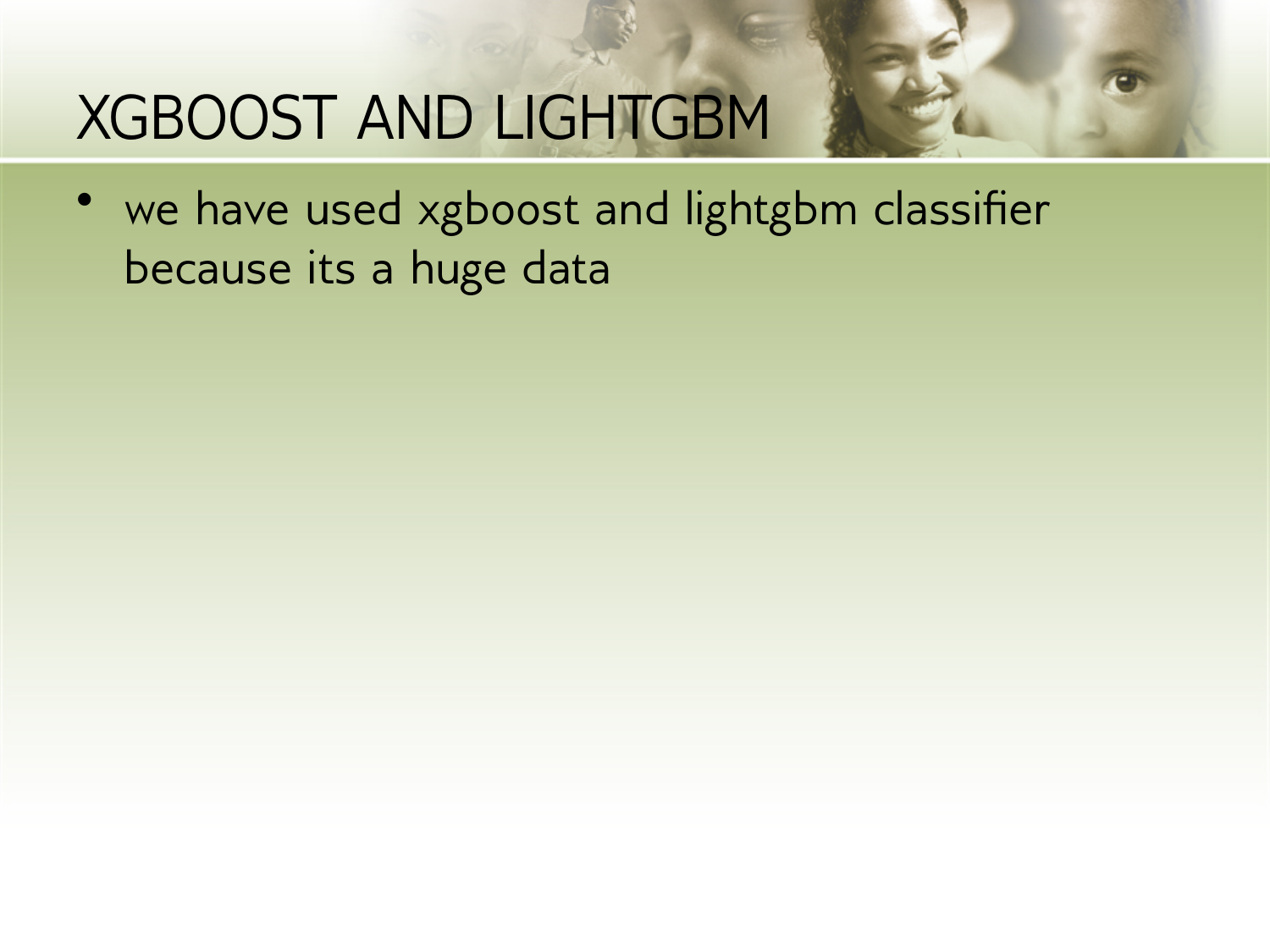

# XGBOOST AND LIGHTGBM
we have used xgboost and lightgbm classifier because its a huge data